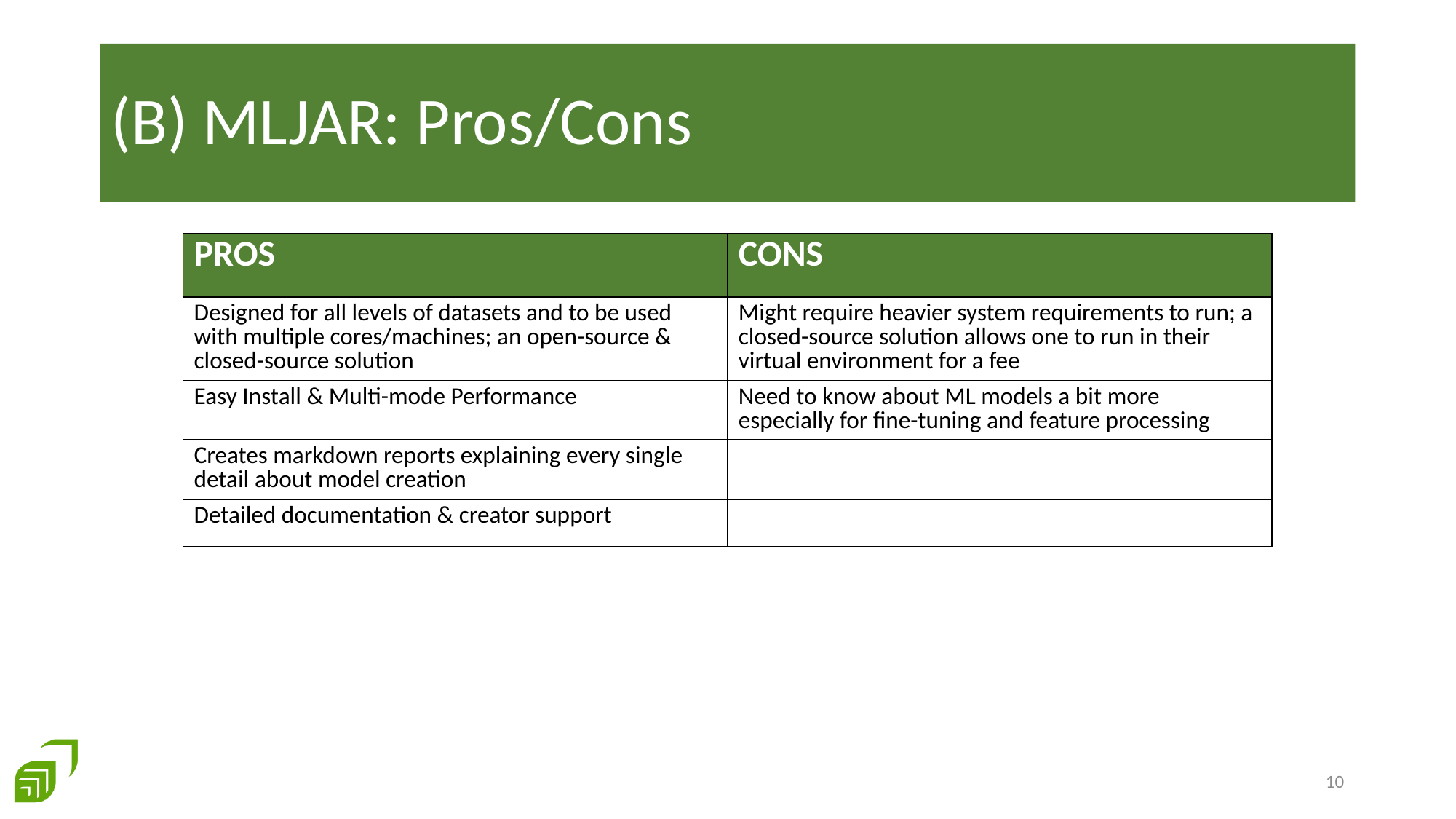

# (B) MLJAR: Pros/Cons
| PROS | CONS |
| --- | --- |
| Designed for all levels of datasets and to be used with multiple cores/machines; an open-source & closed-source solution | Might require heavier system requirements to run; a closed-source solution allows one to run in their virtual environment for a fee |
| Easy Install & Multi-mode Performance | Need to know about ML models a bit more especially for fine-tuning and feature processing |
| Creates markdown reports explaining every single detail about model creation |  |
| Detailed documentation & creator support |  |
10